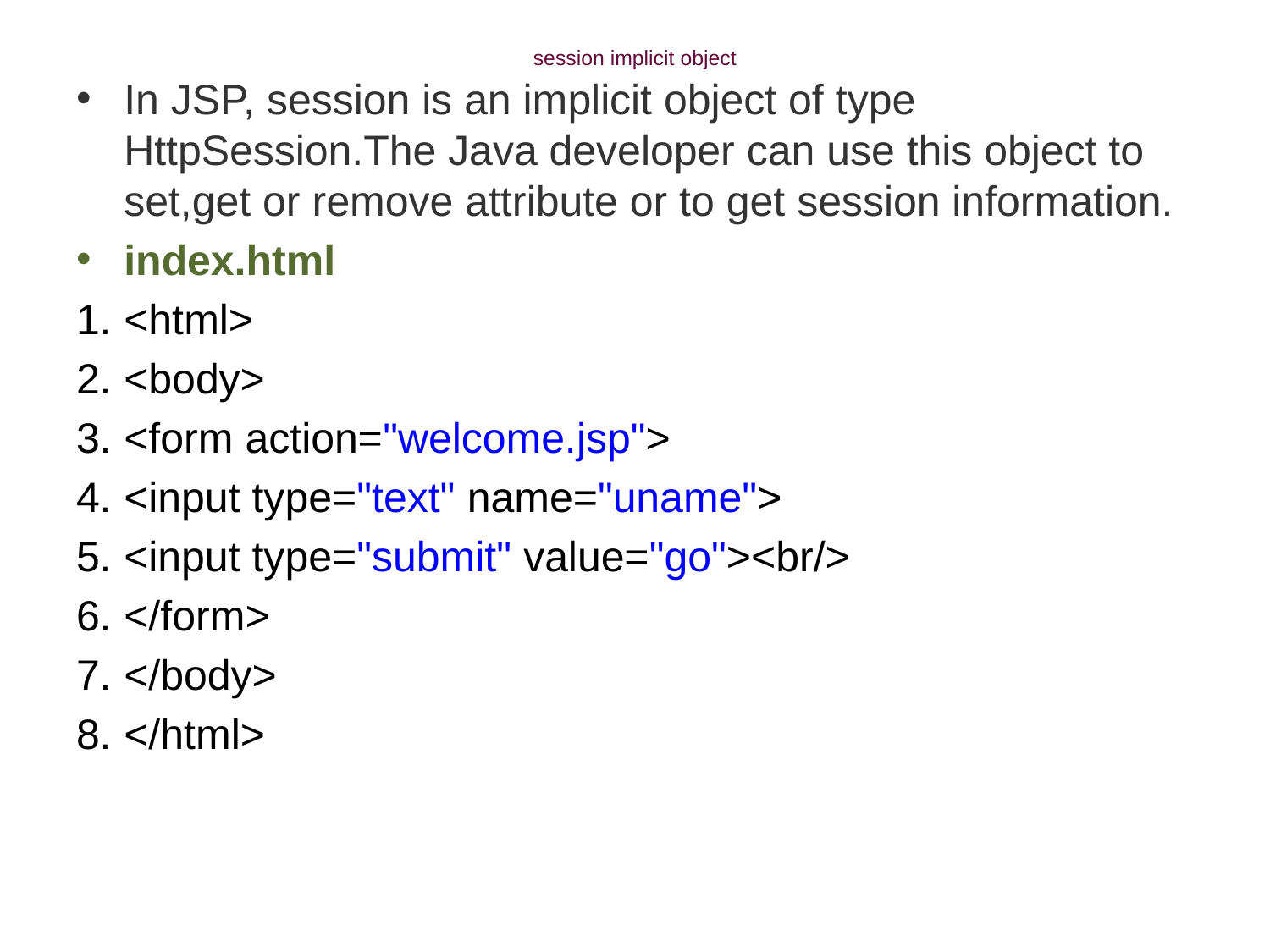

# session implicit object
In JSP, session is an implicit object of type HttpSession.The Java developer can use this object to set,get or remove attribute or to get session information.
index.html
<html>
<body>
<form action="welcome.jsp">
<input type="text" name="uname">
<input type="submit" value="go"><br/>
</form>
</body>
</html>